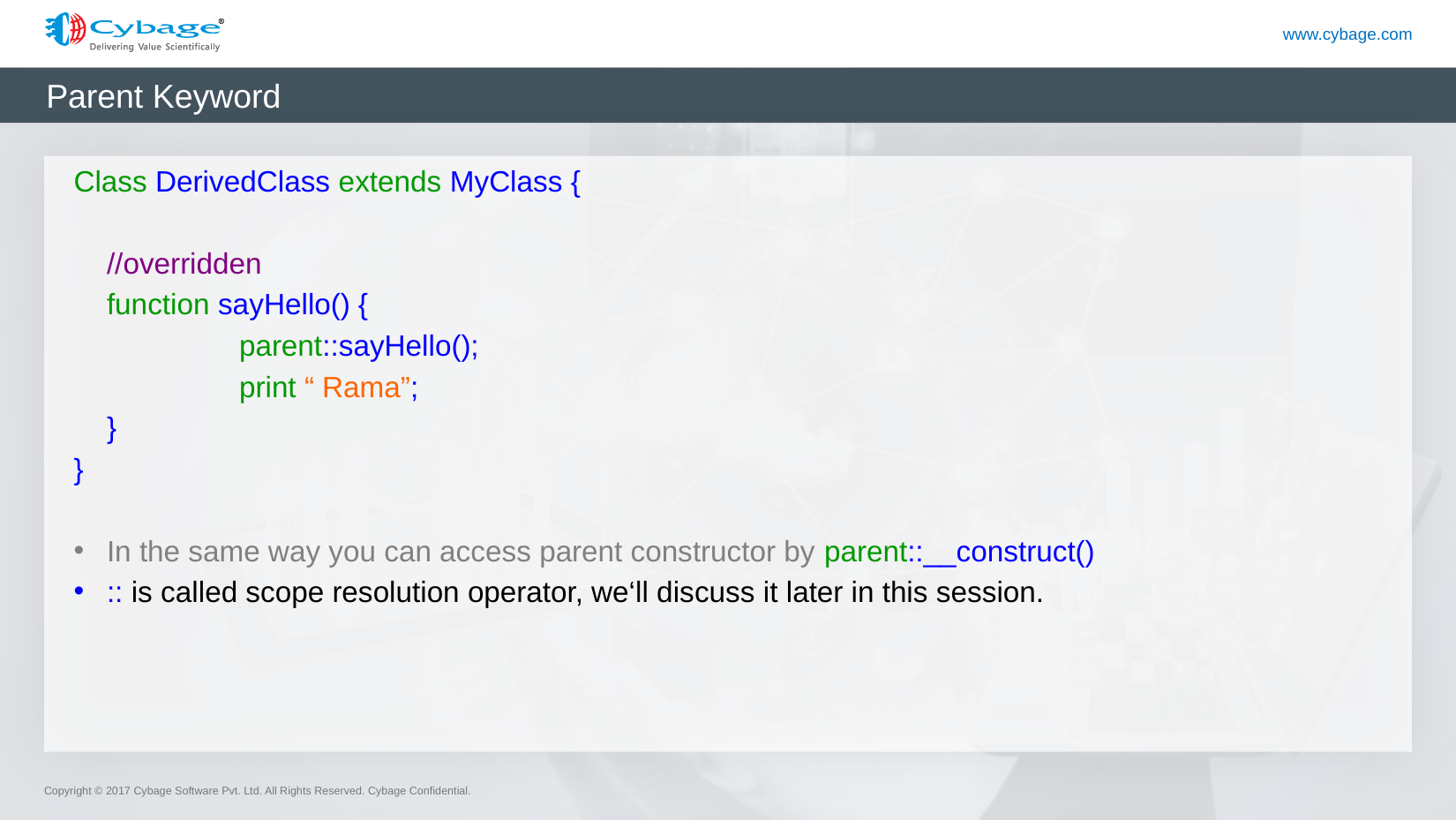

# Parent Keyword
Class DerivedClass extends MyClass {

	//overridden
	function sayHello() {
		parent::sayHello();
		print “ Rama”;
	}
}

In the same way you can access parent constructor by parent::__construct()
:: is called scope resolution operator, we‘ll discuss it later in this session.